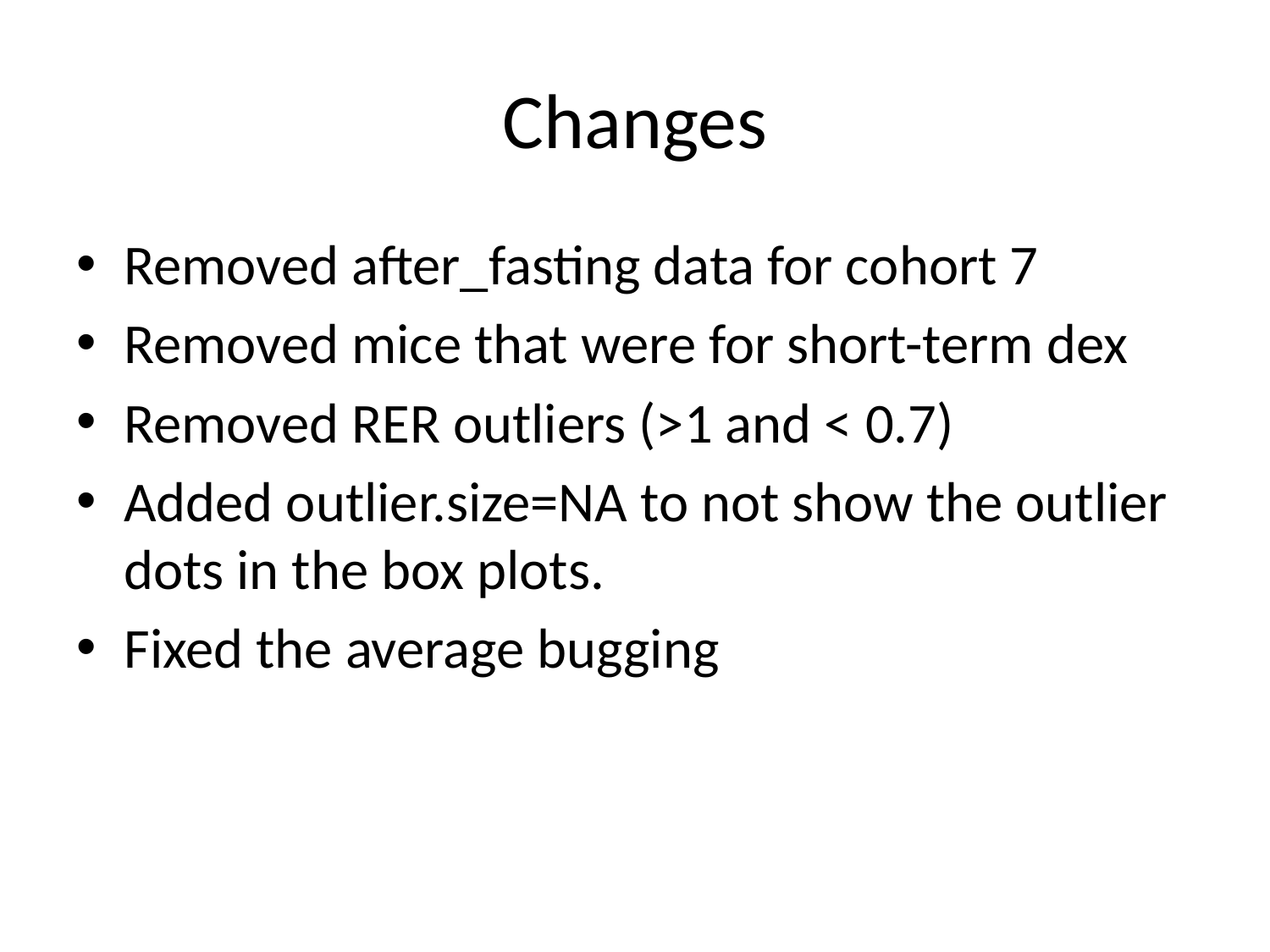

# Changes
Removed after_fasting data for cohort 7
Removed mice that were for short-term dex
Removed RER outliers (>1 and < 0.7)
Added outlier.size=NA to not show the outlier dots in the box plots.
Fixed the average bugging